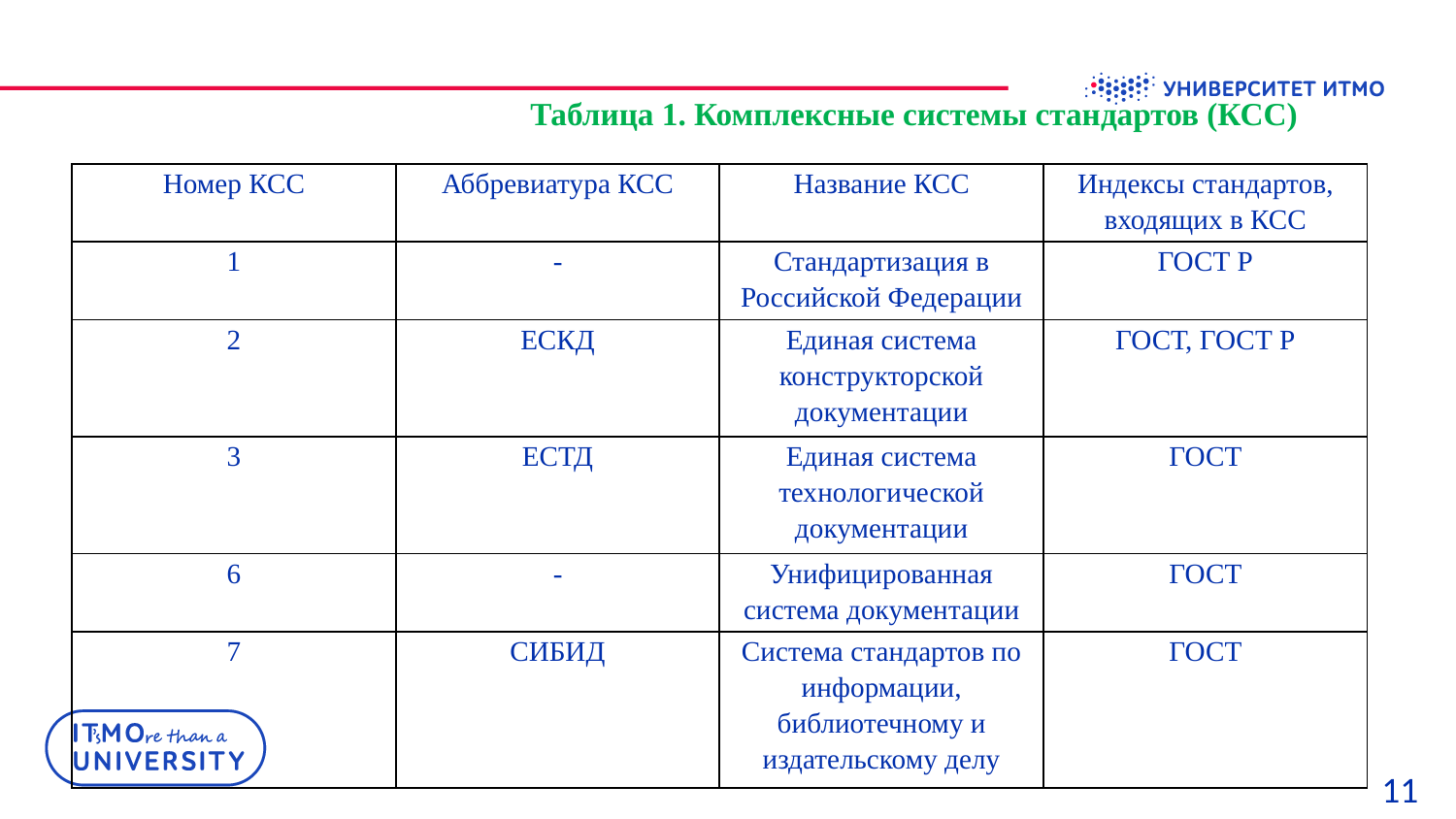

Таблица 1. Комплексные системы стандартов (КСС)
| Номер КСС | Аббревиатура КСС | Название КСС | Индексы стандартов, входящих в КСС |
| --- | --- | --- | --- |
| 1 | - | Стандартизация в Российской Федерации | ГОСТ Р |
| 2 | ЕСКД | Единая система конструкторской документации | ГОСТ, ГОСТ Р |
| 3 | ЕСТД | Единая система технологической документации | ГОСТ |
| 6 | - | Унифицированная система документации | ГОСТ |
| 7 | СИБИД | Система стандартов по информации, библиотечному и издательскому делу | ГОСТ |
11